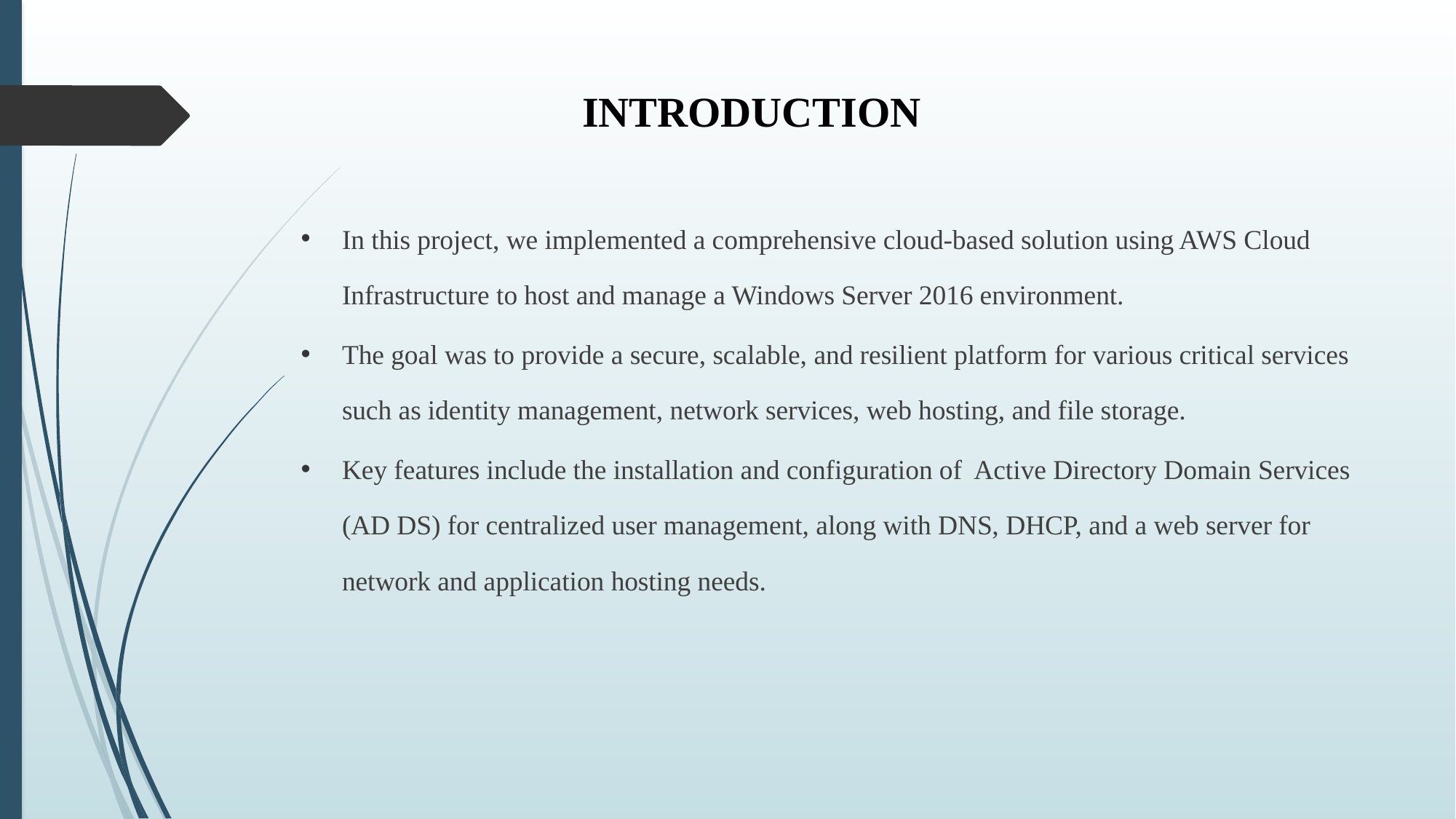

# INTRODUCTION

In this project, we implemented a comprehensive cloud-based solution using AWS Cloud Infrastructure to host and manage a Windows Server 2016 environment.
The goal was to provide a secure, scalable, and resilient platform for various critical services such as identity management, network services, web hosting, and file storage.
Key features include the installation and configuration of  Active Directory Domain Services (AD DS) for centralized user management, along with DNS, DHCP, and a web server for network and application hosting needs.